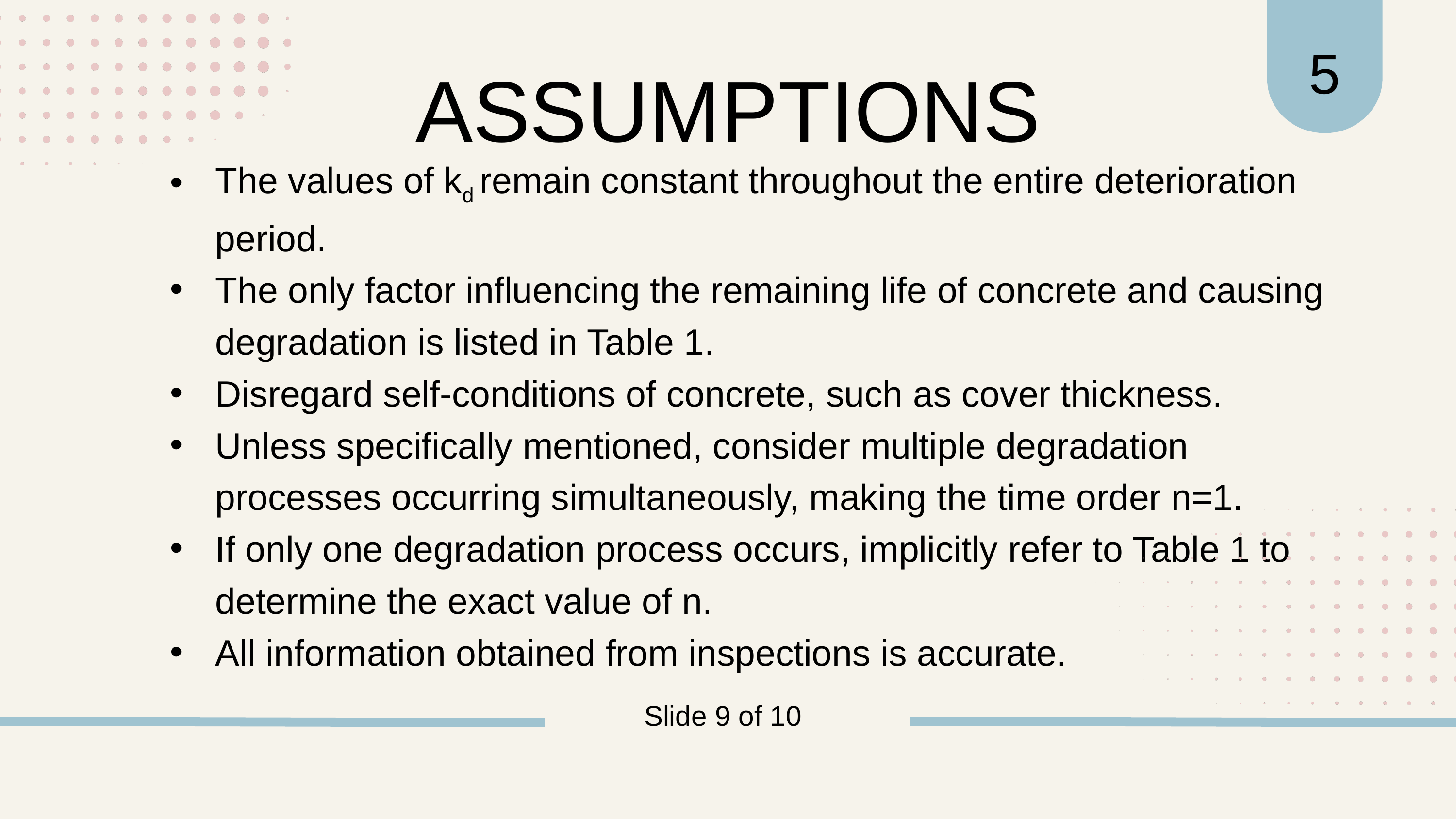

5

ASSUMPTIONS
The values of kd remain constant throughout the entire deterioration period.
The only factor influencing the remaining life of concrete and causing degradation is listed in Table 1.
Disregard self-conditions of concrete, such as cover thickness.
Unless specifically mentioned, consider multiple degradation processes occurring simultaneously, making the time order n=1.
If only one degradation process occurs, implicitly refer to Table 1 to determine the exact value of n.
All information obtained from inspections is accurate.